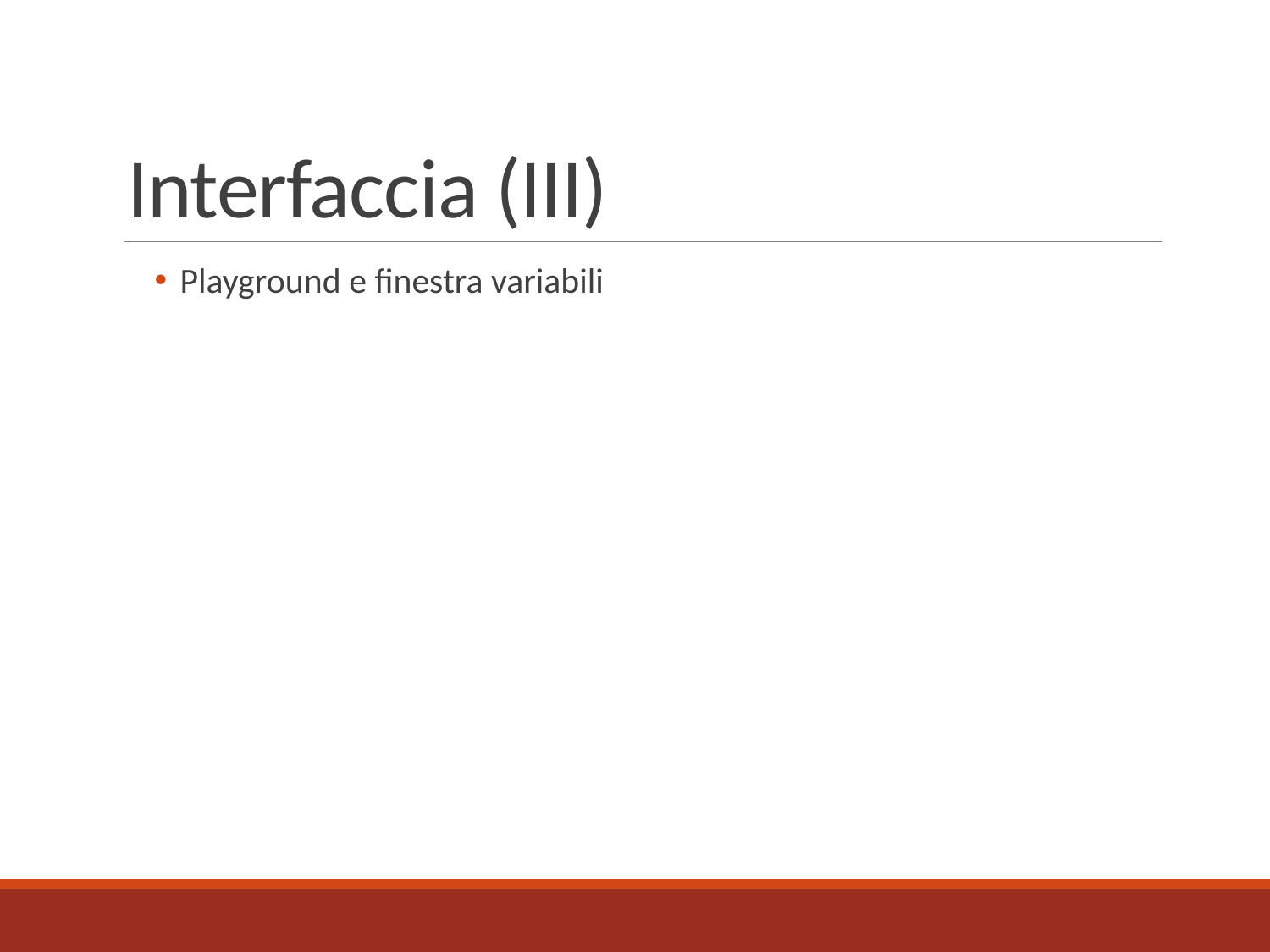

# Interfaccia (III)
Playground e finestra variabili